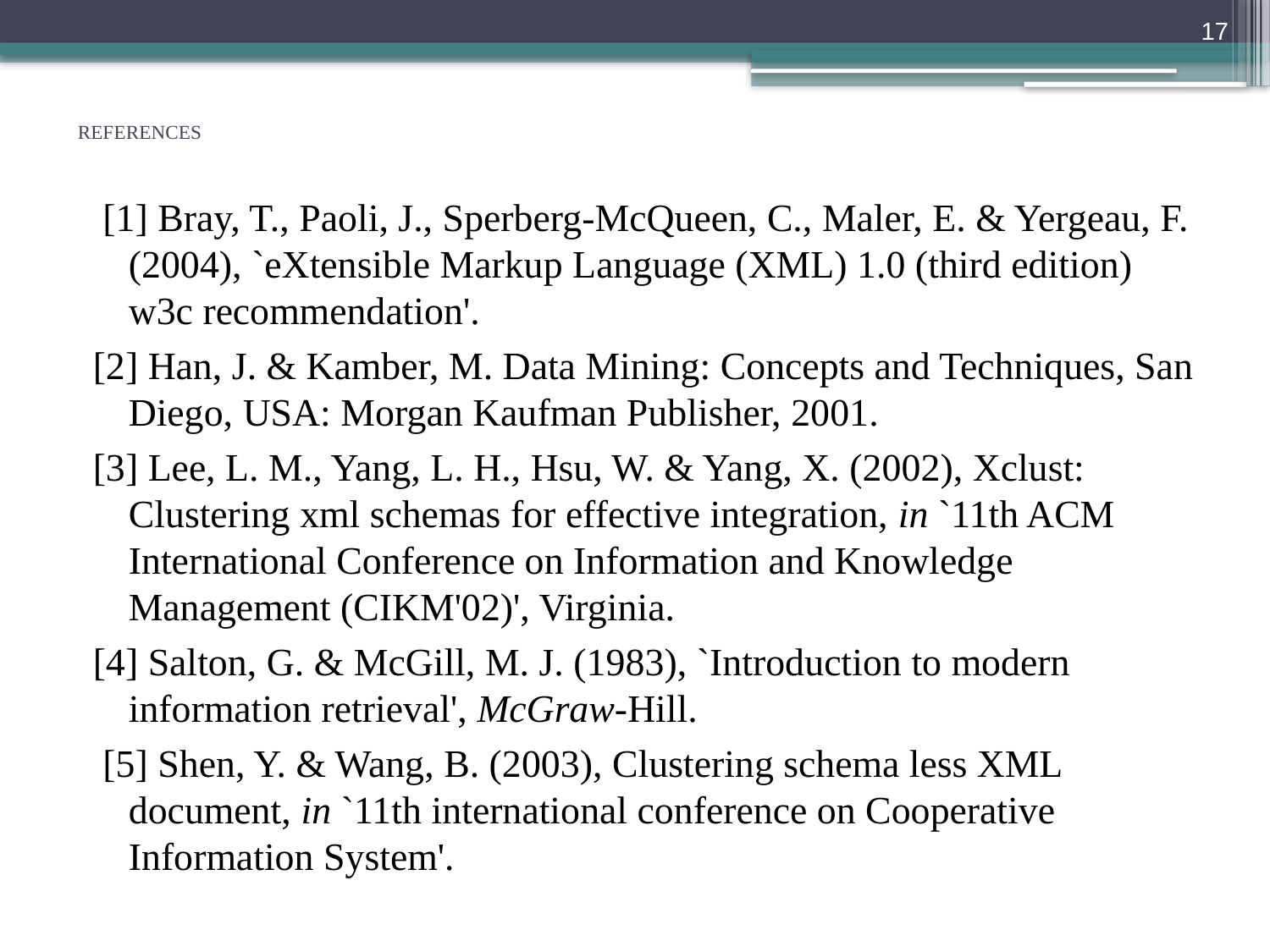

17
# REFERENCES
 [1] Bray, T., Paoli, J., Sperberg-McQueen, C., Maler, E. & Yergeau, F. (2004), `eXtensible Markup Language (XML) 1.0 (third edition) w3c recommendation'.
[2] Han, J. & Kamber, M. Data Mining: Concepts and Techniques, San Diego, USA: Morgan Kaufman Publisher, 2001.
[3] Lee, L. M., Yang, L. H., Hsu, W. & Yang, X. (2002), Xclust: Clustering xml schemas for effective integration, in `11th ACM International Conference on Information and Knowledge Management (CIKM'02)', Virginia.
[4] Salton, G. & McGill, M. J. (1983), `Introduction to modern information retrieval', McGraw-Hill.
 [5] Shen, Y. & Wang, B. (2003), Clustering schema less XML document, in `11th international conference on Cooperative Information System'.